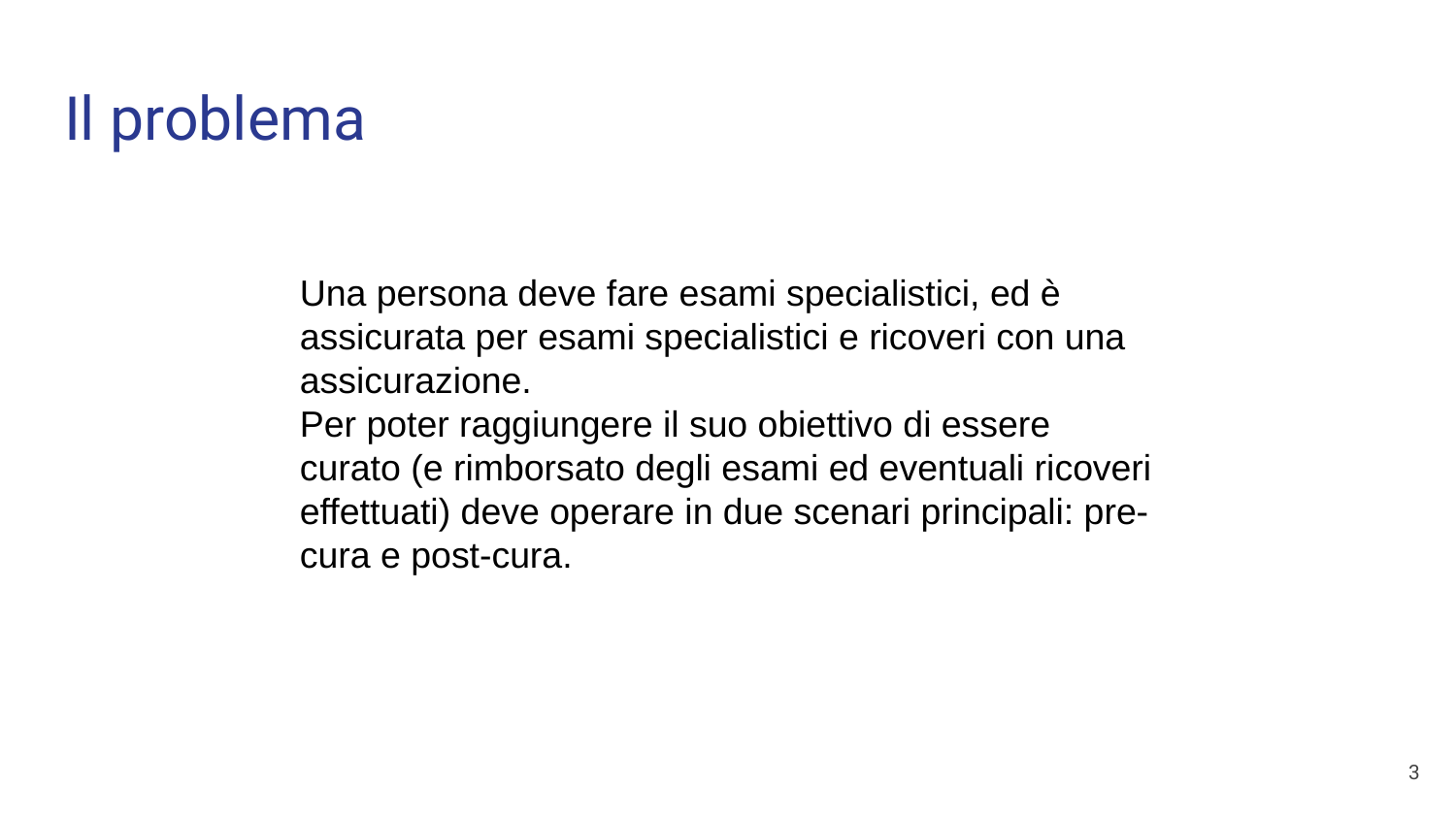

# Il problema
Una persona deve fare esami specialistici, ed è assicurata per esami specialistici e ricoveri con una assicurazione.
Per poter raggiungere il suo obiettivo di essere curato (e rimborsato degli esami ed eventuali ricoveri effettuati) deve operare in due scenari principali: pre-cura e post-cura.

3